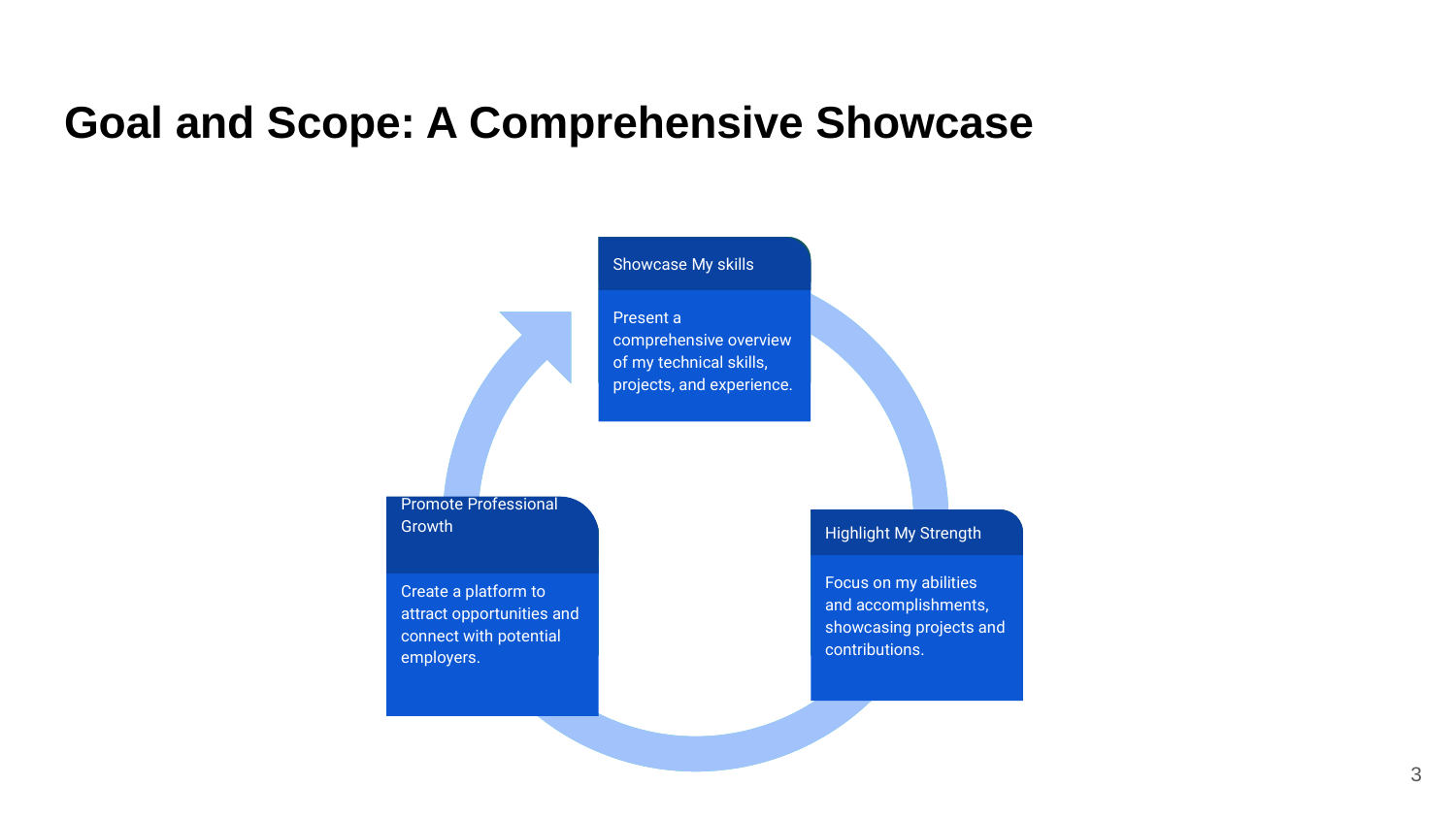

# Goal and Scope: A Comprehensive Showcase

Lorem ipsum
Vestibulum congue tempus
Lorem ipsum
Vestibulum congue tempus
Showcase My skills
Present a comprehensive overview of my technical skills, projects, and experience.

Promote Professional Growth

Create a platform to attract opportunities and connect with potential employers.

Lorem ipsum
Vestibulum congue tempus
Lorem ipsum
Vestibulum congue tempus
Lorem ipsum
Vestibulum congue tempus
Lorem ipsum
Vestibulum congue tempus
Highlight My Strength
Focus on my abilities and accomplishments, showcasing projects and contributions.

3